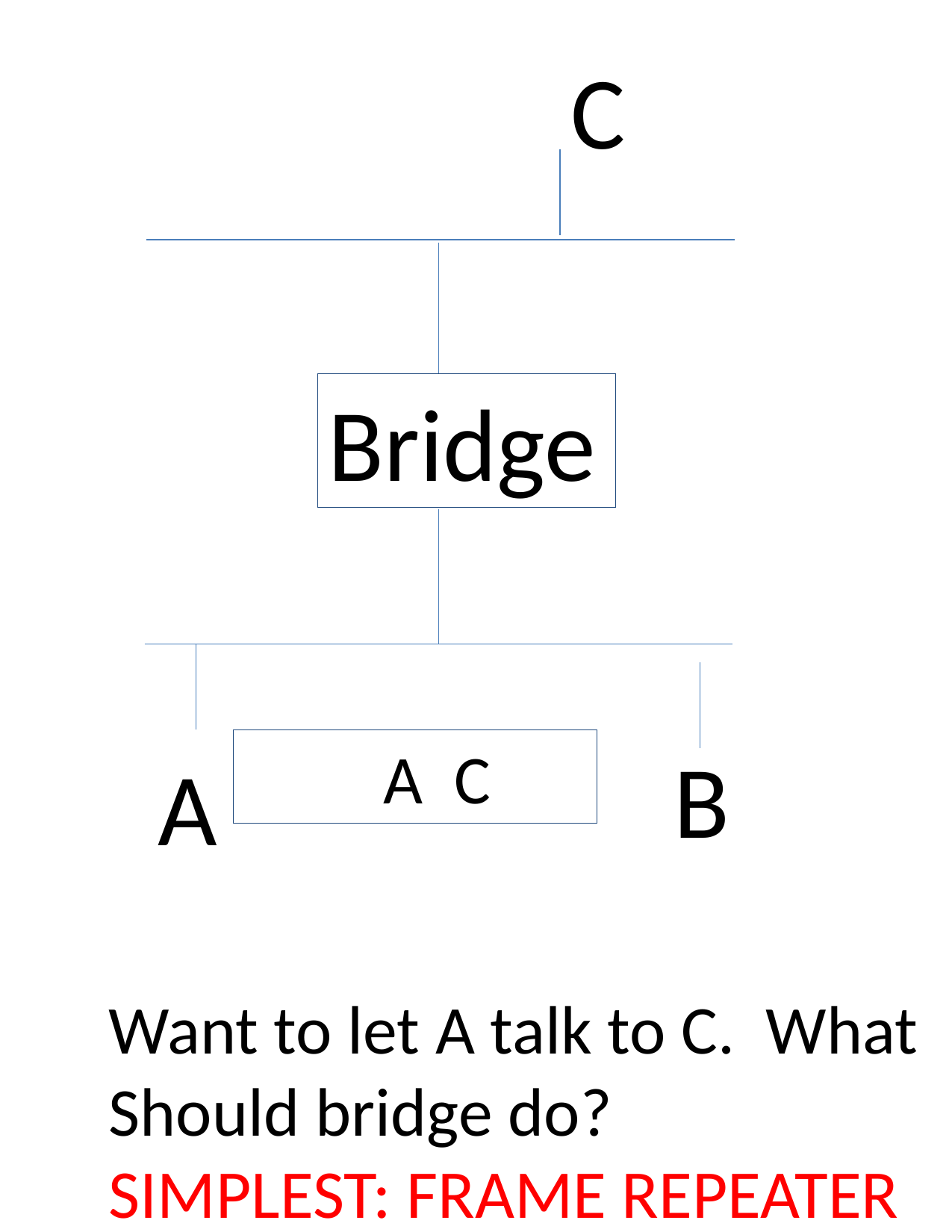

C
Bridge
         A  C
B
A
Want to let A talk to C.  What
Should bridge do?
SIMPLEST: FRAME REPEATER